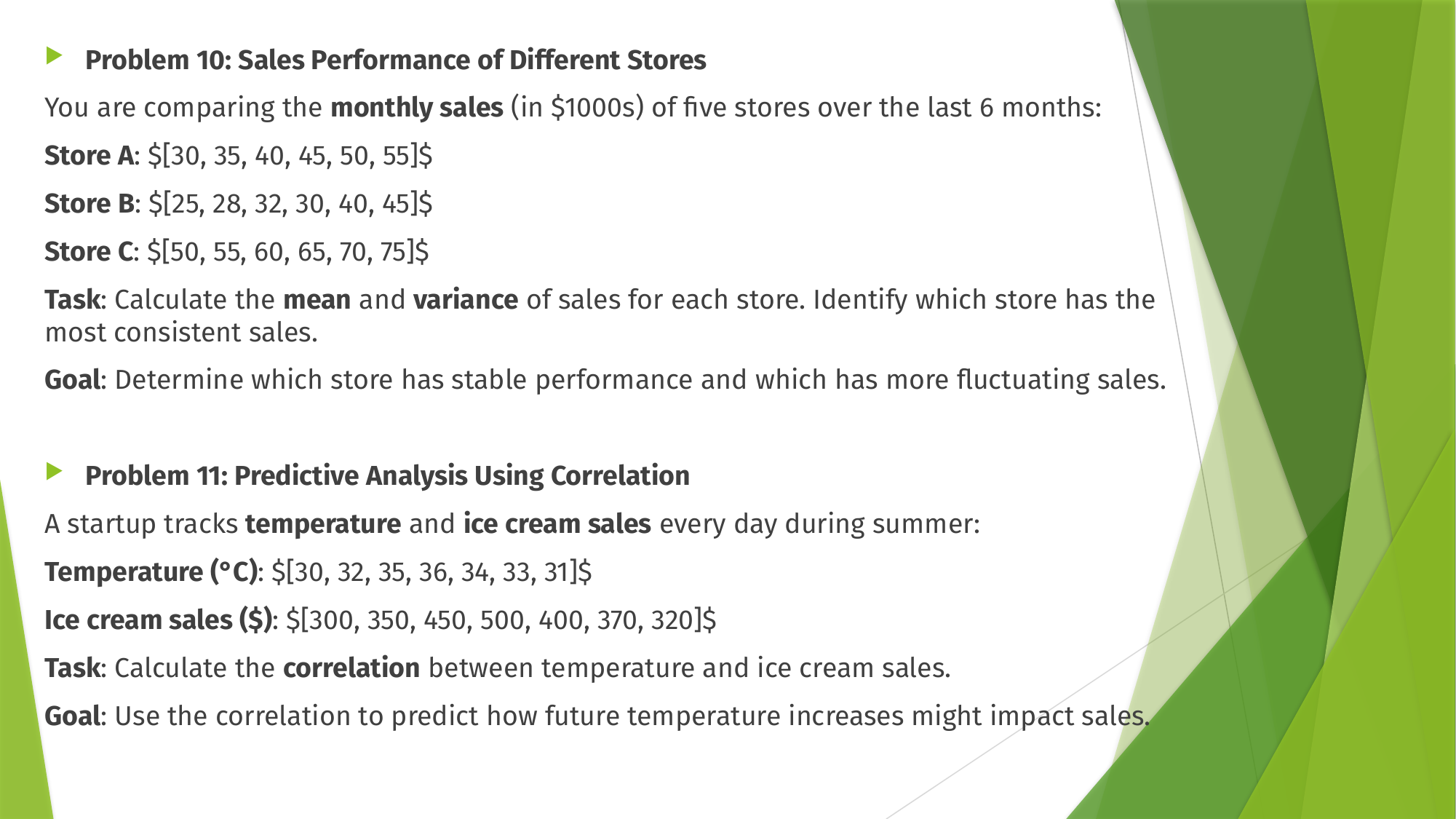

Problem 10: Sales Performance of Different Stores
You are comparing the monthly sales (in $1000s) of five stores over the last 6 months:
Store A: $[30, 35, 40, 45, 50, 55]$
Store B: $[25, 28, 32, 30, 40, 45]$
Store C: $[50, 55, 60, 65, 70, 75]$
Task: Calculate the mean and variance of sales for each store. Identify which store has the most consistent sales.
Goal: Determine which store has stable performance and which has more fluctuating sales.

Problem 11: Predictive Analysis Using Correlation
A startup tracks temperature and ice cream sales every day during summer:
Temperature (°C): $[30, 32, 35, 36, 34, 33, 31]$
Ice cream sales ($): $[300, 350, 450, 500, 400, 370, 320]$
Task: Calculate the correlation between temperature and ice cream sales.
Goal: Use the correlation to predict how future temperature increases might impact sales.